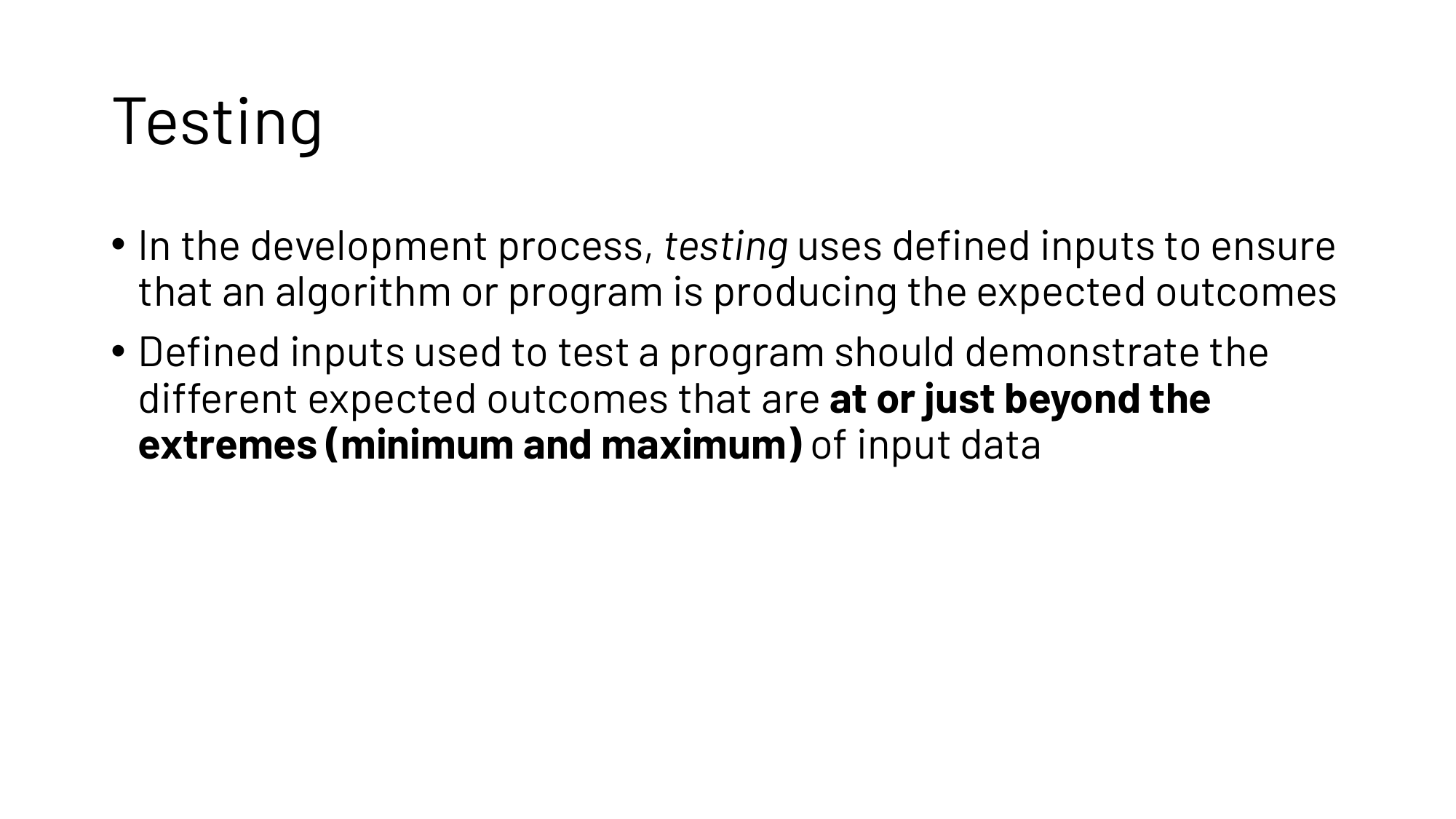

# Testing
In the development process, testing uses defined inputs to ensure that an algorithm or program is producing the expected outcomes
Defined inputs used to test a program should demonstrate the different expected outcomes that are at or just beyond the extremes (minimum and maximum) of input data